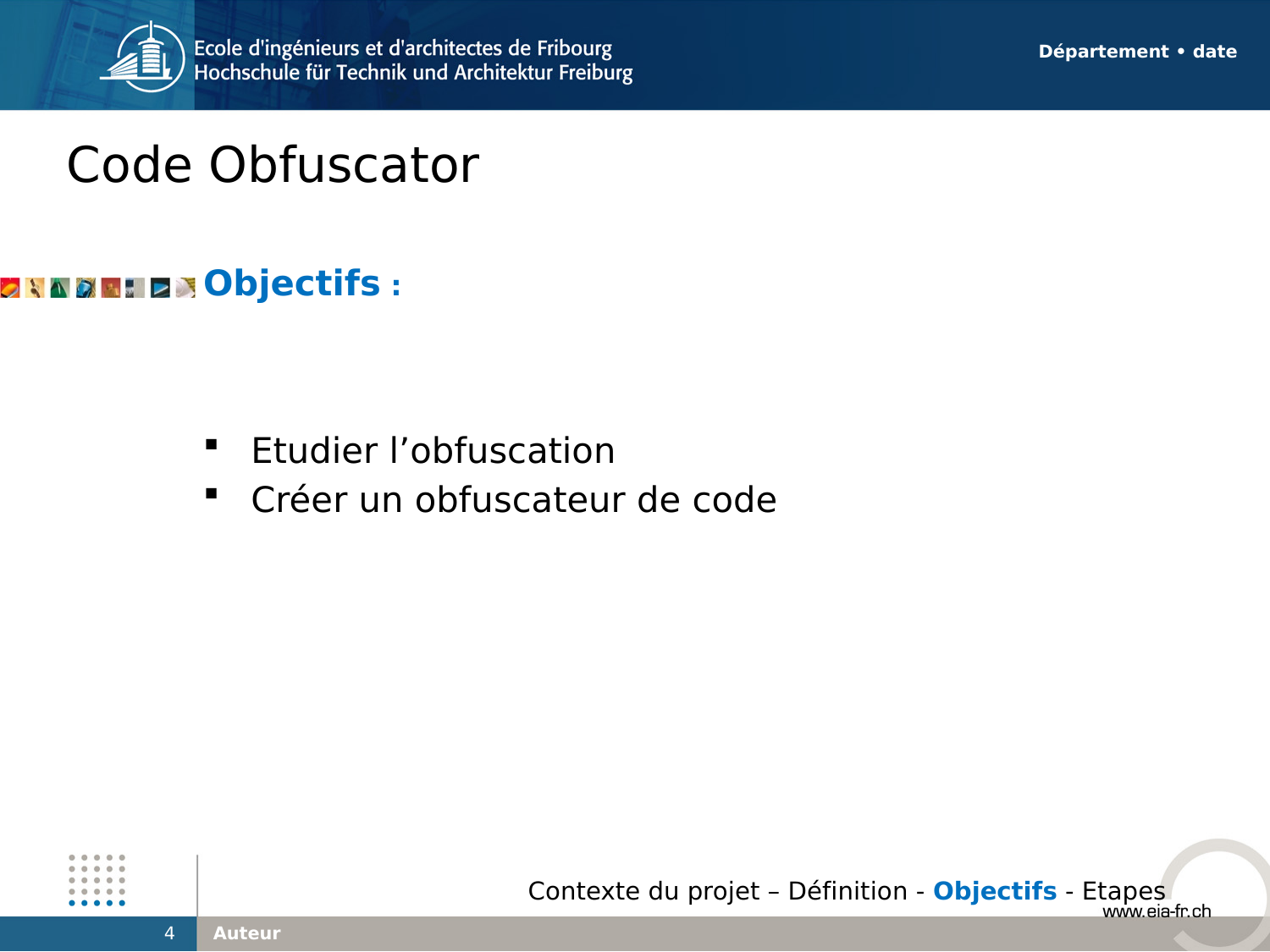

Département • date
# Code Obfuscator
Objectifs :

Etudier l’obfuscation
Créer un obfuscateur de code

Contexte du projet – Définition - Objectifs - Etapes
4
Auteur